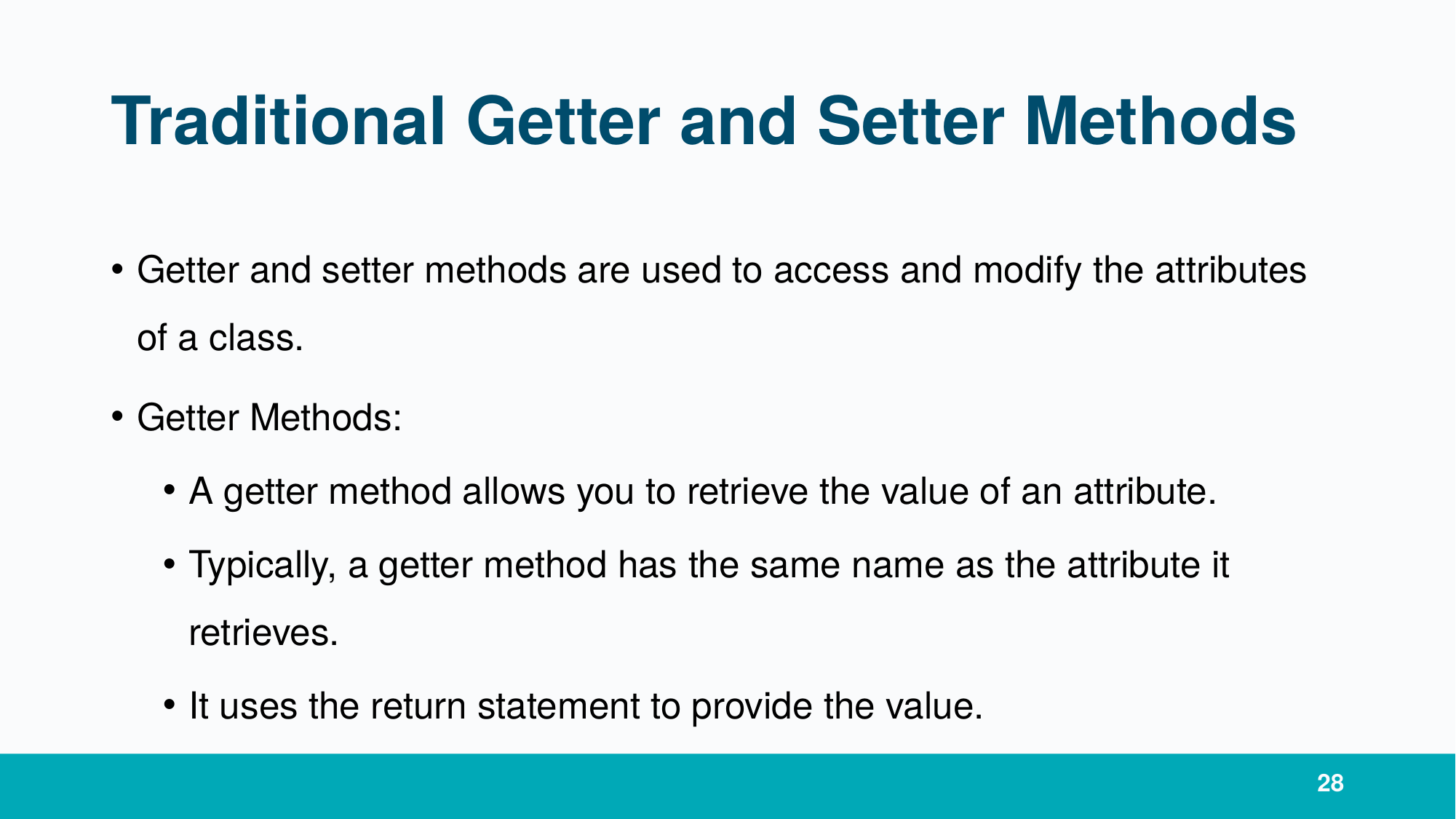

# Traditional Getter and Setter Methods
Getter and setter methods are used to access and modify the attributes of a class.
Getter Methods:
A getter method allows you to retrieve the value of an attribute.
Typically, a getter method has the same name as the attribute it retrieves.
It uses the return statement to provide the value.
28